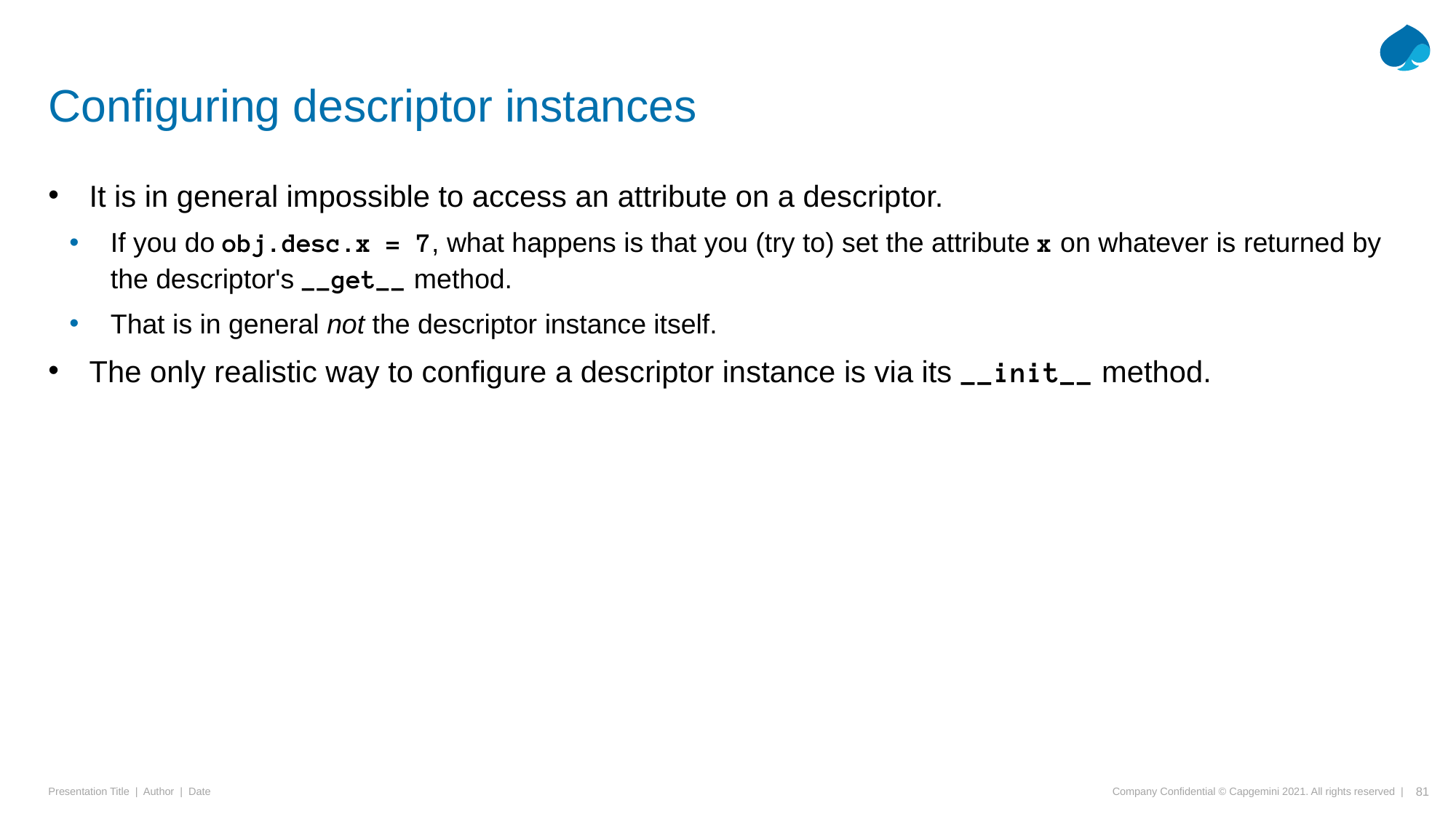

# Configuring descriptor instances
It is in general impossible to access an attribute on a descriptor.
If you do obj.desc.x = 7, what happens is that you (try to) set the attribute x on whatever is returned by the descriptor's __get__ method.
That is in general not the descriptor instance itself.
The only realistic way to configure a descriptor instance is via its __init__ method.